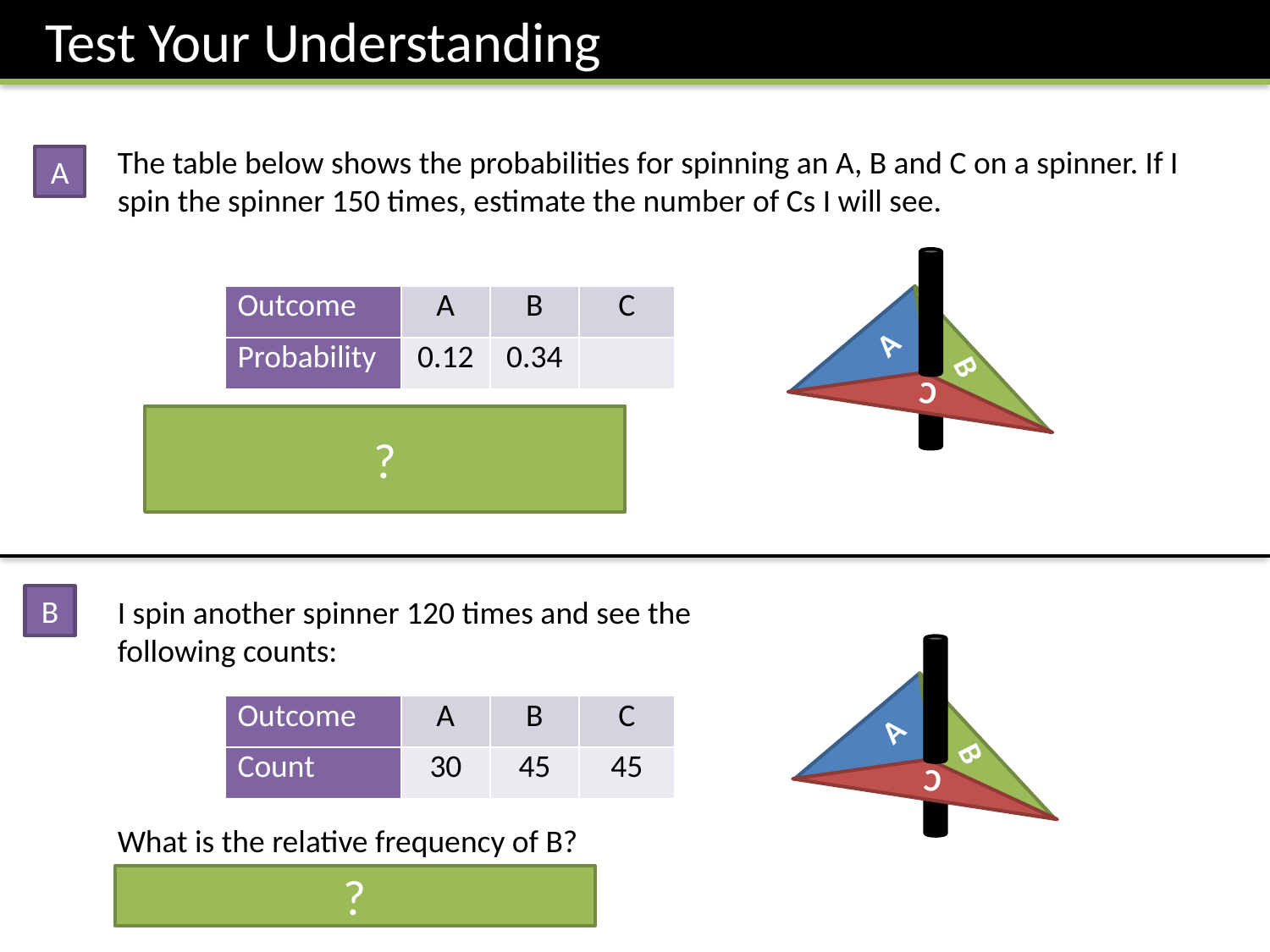

Test Your Understanding
The table below shows the probabilities for spinning an A, B and C on a spinner. If I spin the spinner 150 times, estimate the number of Cs I will see.
A

| Outcome | A | B | C |
| --- | --- | --- | --- |
| Probability | 0.12 | 0.34 |  |

A
B
C

?
P(C) = 1 – 0.12 – 0.34 = 0.54
Estimate Cs seen = 0.54 x 150 = 81
B
I spin another spinner 120 times and see the following counts:

What is the relative frequency of B?
45/120 = 0.375

| Outcome | A | B | C |
| --- | --- | --- | --- |
| Count | 30 | 45 | 45 |
A
B
C

?